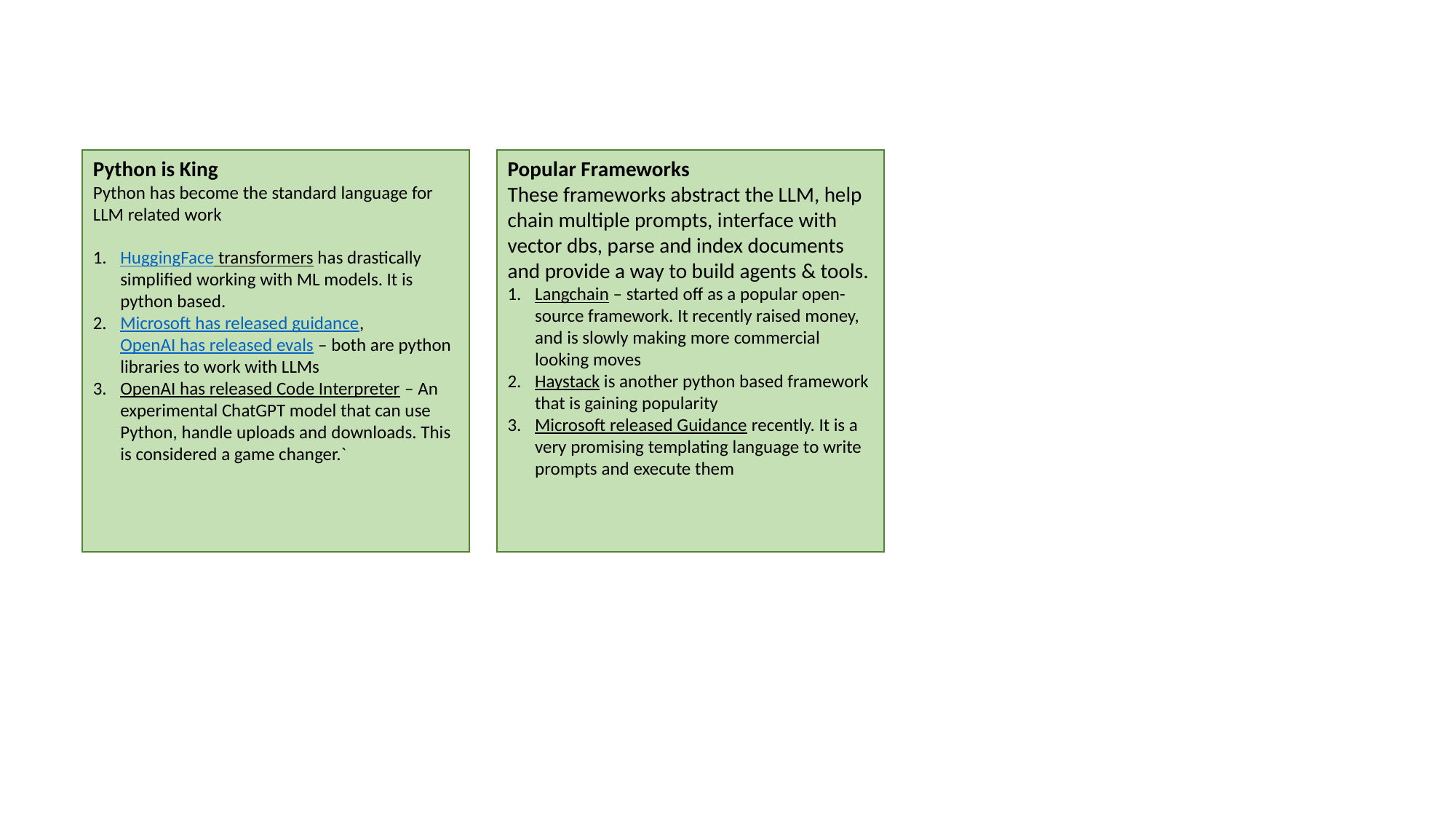

Python is King
Python has become the standard language for LLM related work

HuggingFace transformers has drastically simplified working with ML models. It is python based.
Microsoft has released guidance, OpenAI has released evals – both are python libraries to work with LLMs
OpenAI has released Code Interpreter – An experimental ChatGPT model that can use Python, handle uploads and downloads. This is considered a game changer.`
Popular Frameworks
These frameworks abstract the LLM, help chain multiple prompts, interface with vector dbs, parse and index documents and provide a way to build agents & tools.
Langchain – started off as a popular open-source framework. It recently raised money, and is slowly making more commercial looking moves
Haystack is another python based framework that is gaining popularity
Microsoft released Guidance recently. It is a very promising templating language to write prompts and execute them